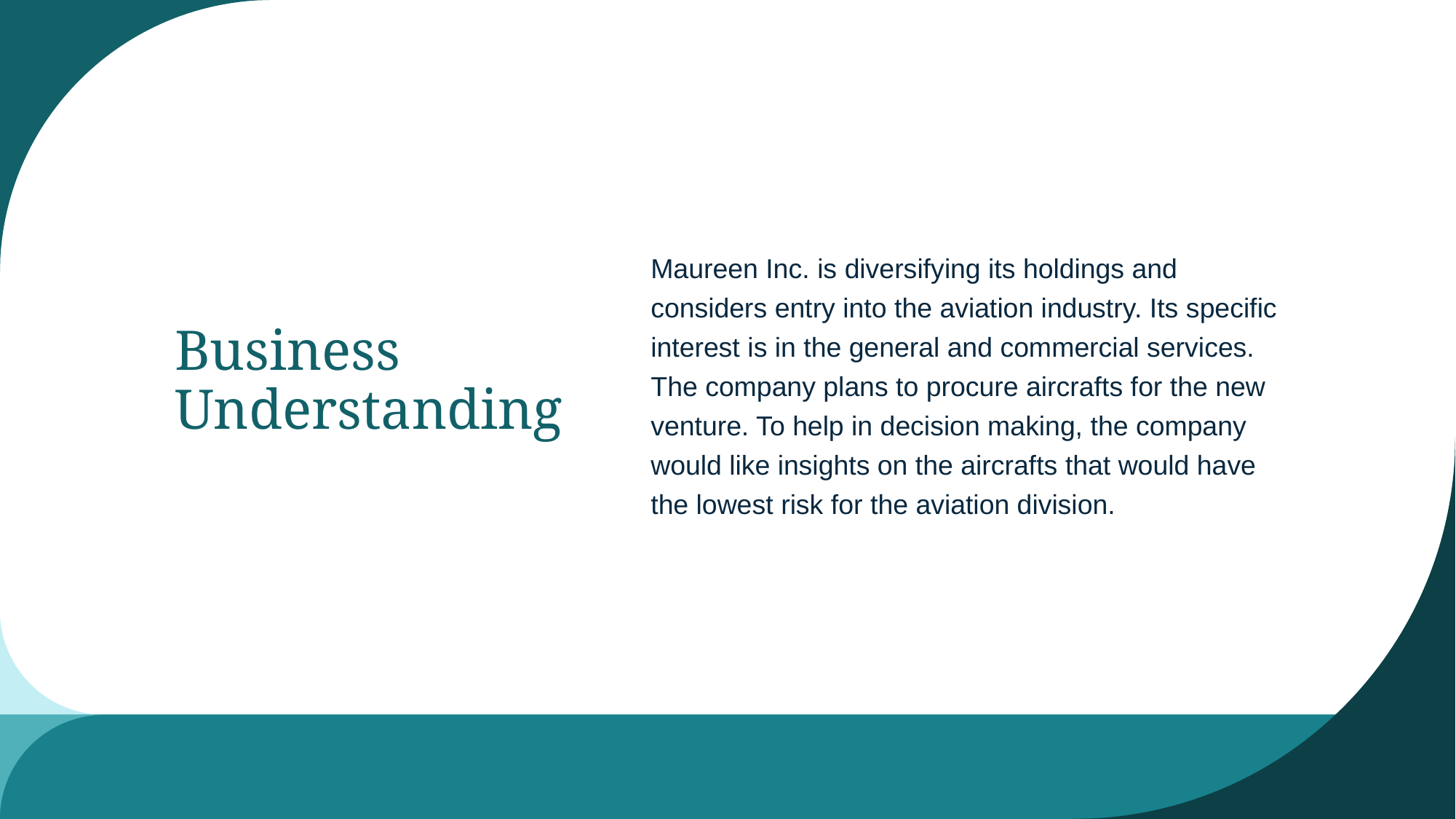

Maureen Inc. is diversifying its holdings and considers entry into the aviation industry. Its specific interest is in the general and commercial services. The company plans to procure aircrafts for the new venture. To help in decision making, the company would like insights on the aircrafts that would have the lowest risk for the aviation division.
# Business Understanding
3